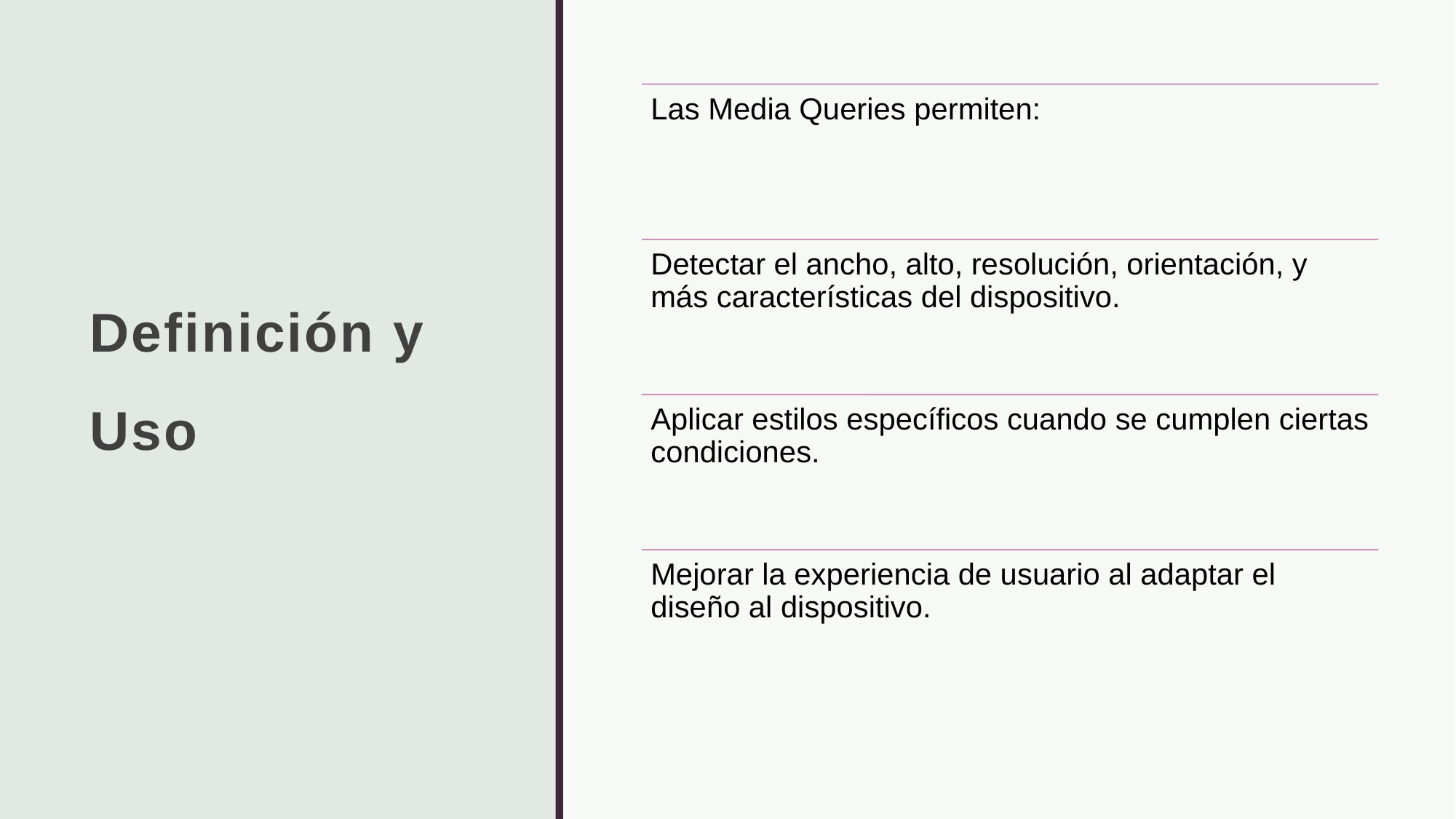

# Definición y Uso
Las Media Queries permiten:
Detectar el ancho, alto, resolución, orientación, y más características del dispositivo.
Aplicar estilos específicos cuando se cumplen ciertas condiciones.
Mejorar la experiencia de usuario al adaptar el diseño al dispositivo.